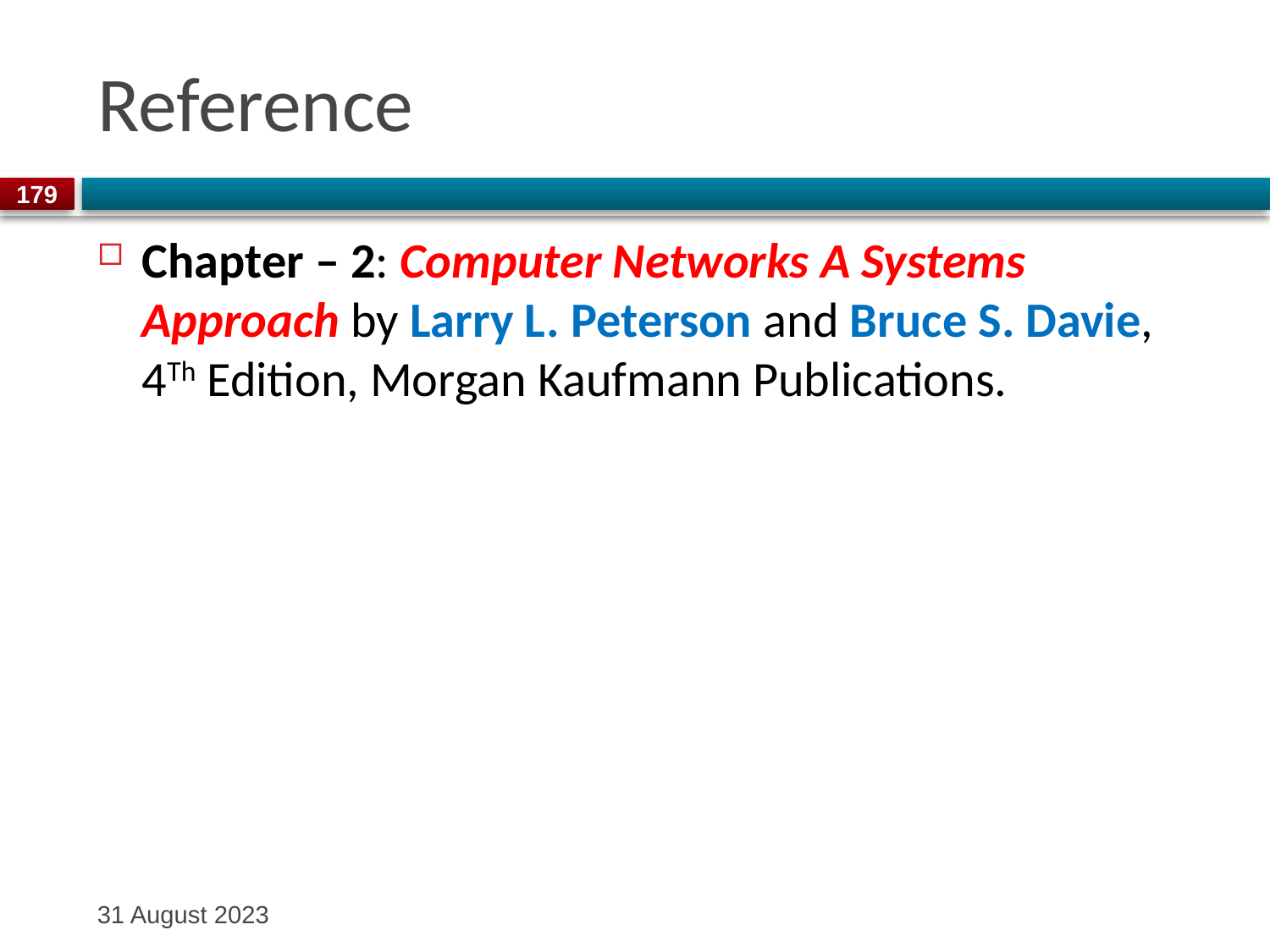

# Reference
179
Chapter – 2: Computer Networks A Systems Approach by Larry L. Peterson and Bruce S. Davie, 4Th Edition, Morgan Kaufmann Publications.
31 August 2023